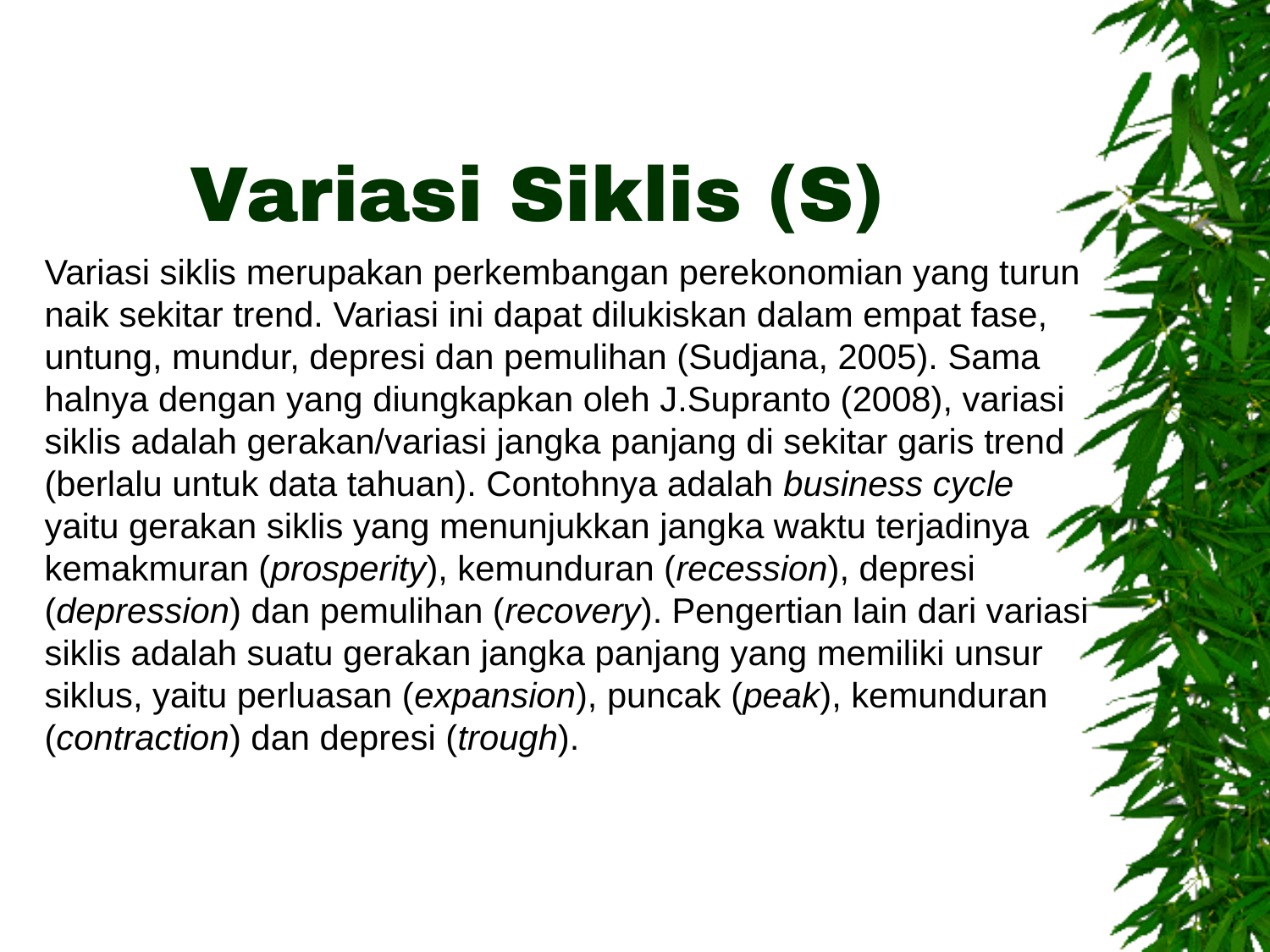

# Variasi Siklis (S)
Variasi siklis merupakan perkembangan perekonomian yang turun naik sekitar trend. Variasi ini dapat dilukiskan dalam empat fase, untung, mundur, depresi dan pemulihan (Sudjana, 2005). Sama halnya dengan yang diungkapkan oleh J.Supranto (2008), variasi
siklis adalah gerakan/variasi jangka panjang di sekitar garis trend (berlalu untuk data tahuan). Contohnya adalah business cycle yaitu gerakan siklis yang menunjukkan jangka waktu terjadinya kemakmuran (prosperity), kemunduran (recession), depresi (depression) dan pemulihan (recovery). Pengertian lain dari variasi siklis adalah suatu gerakan jangka panjang yang memiliki unsur siklus, yaitu perluasan (expansion), puncak (peak), kemunduran
(contraction) dan depresi (trough).